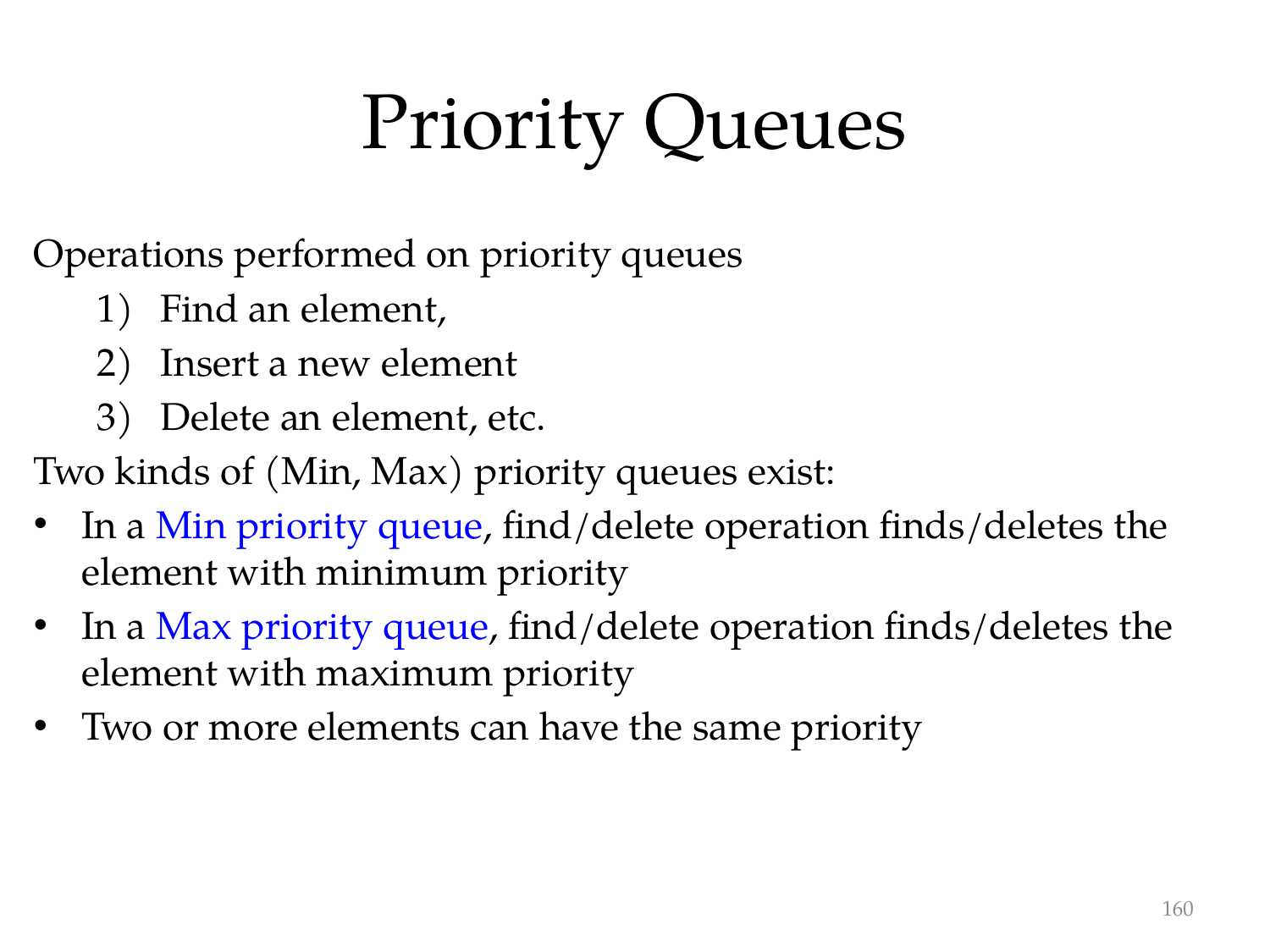

# Priority Queues
Operations performed on priority queues
Find an element,
Insert a new element
Delete an element, etc.
Two kinds of (Min, Max) priority queues exist:
In a Min priority queue, find/delete operation finds/deletes the element with minimum priority
In a Max priority queue, find/delete operation finds/deletes the element with maximum priority
Two or more elements can have the same priority
160